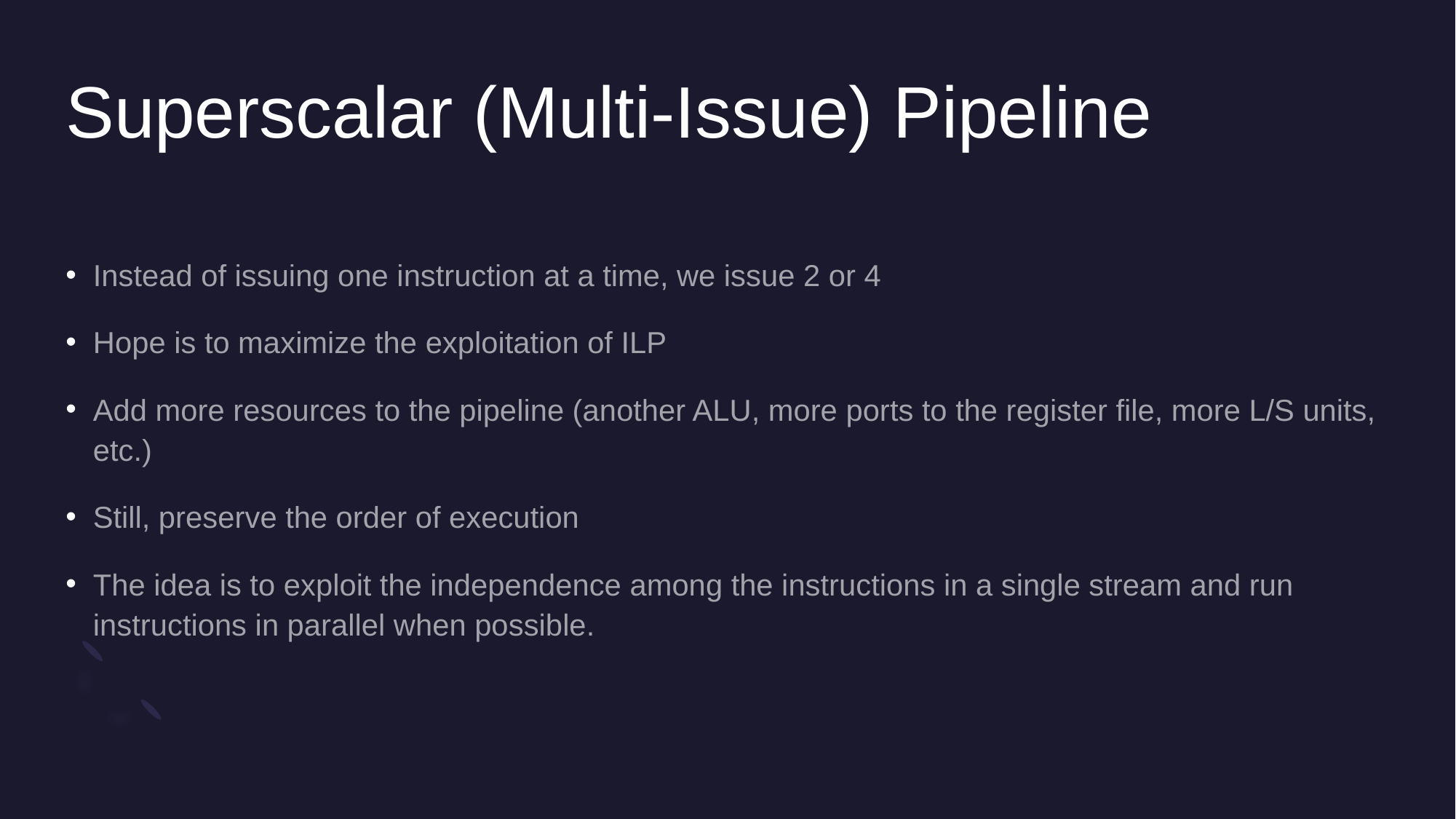

# Superscalar (Multi-Issue) Pipeline
Instead of issuing one instruction at a time, we issue 2 or 4
Hope is to maximize the exploitation of ILP
Add more resources to the pipeline (another ALU, more ports to the register file, more L/S units, etc.)
Still, preserve the order of execution
The idea is to exploit the independence among the instructions in a single stream and run instructions in parallel when possible.